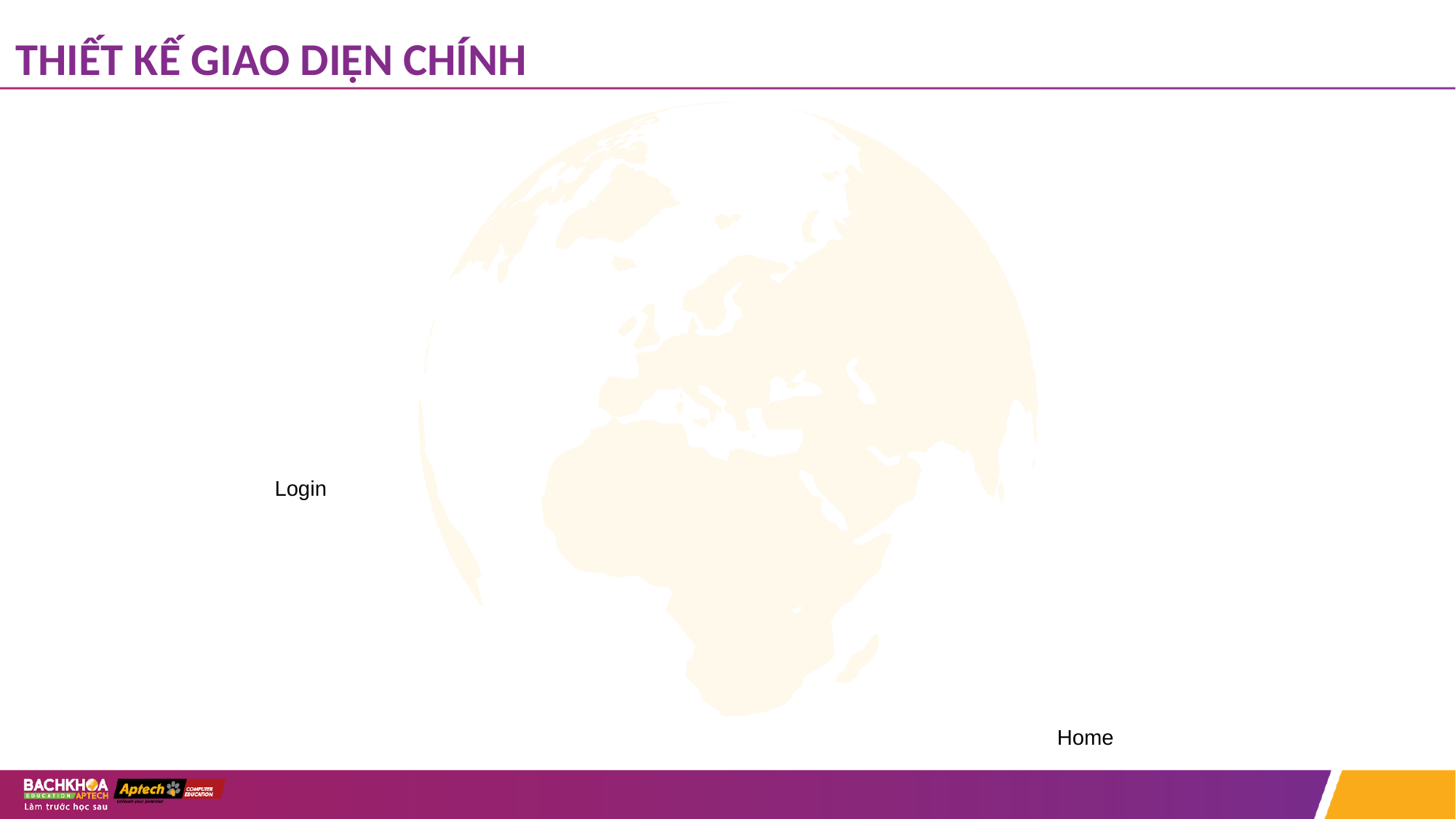

# THIẾT KẾ GIAO DIỆN CHÍNH
Login
Home